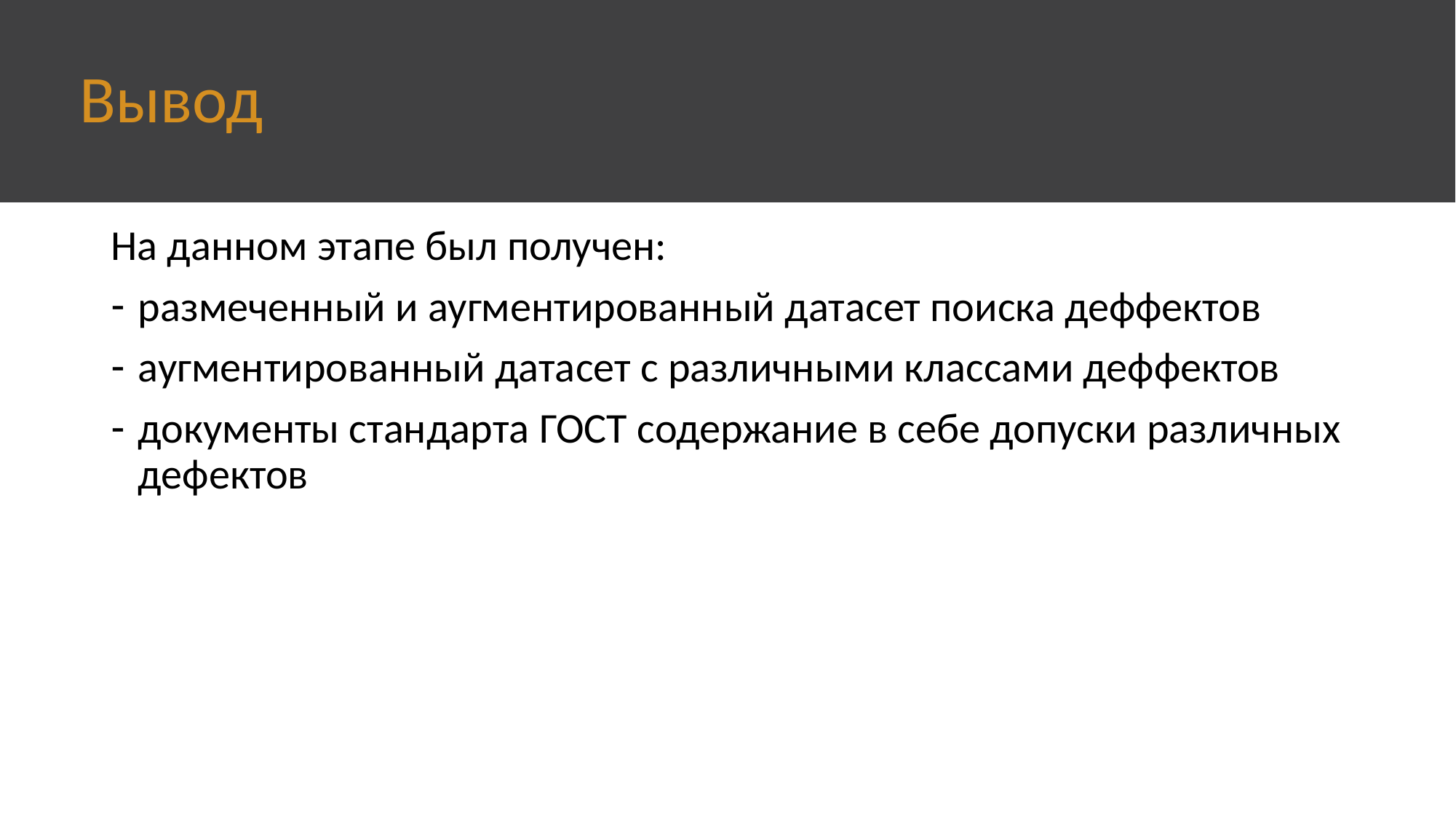

# Вывод
На данном этапе был получен:
размеченный и аугментированный датасет поиска деффектов
аугментированный датасет с различными классами деффектов
документы стандарта ГОСТ содержание в себе допуски различных дефектов